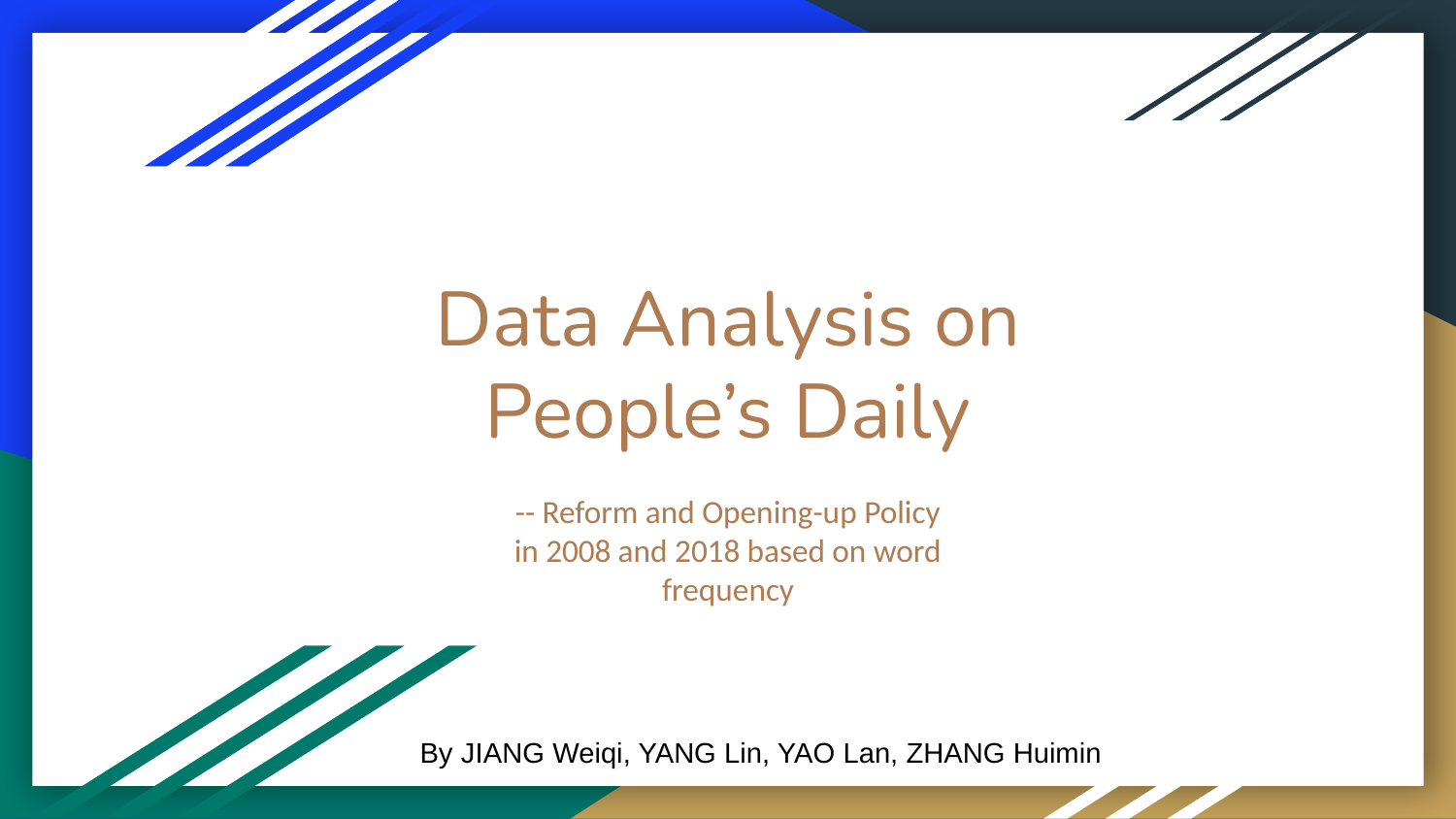

# Data Analysis on People’s Daily
-- Reform and Opening-up Policy in 2008 and 2018 based on word frequency
By JIANG Weiqi, YANG Lin, YAO Lan, ZHANG Huimin